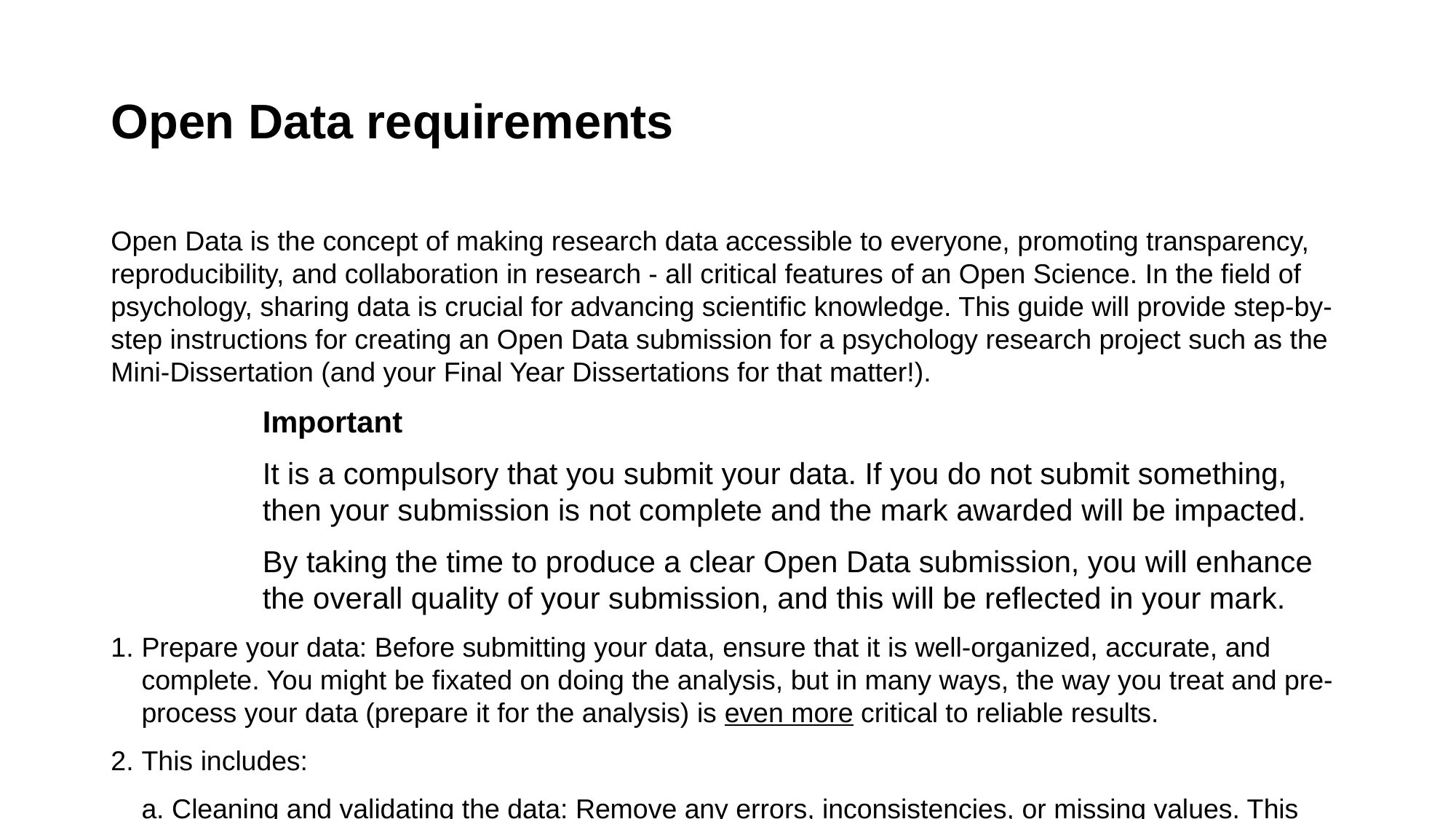

# Open Data requirements
Open Data is the concept of making research data accessible to everyone, promoting transparency, reproducibility, and collaboration in research - all critical features of an Open Science. In the field of psychology, sharing data is crucial for advancing scientific knowledge. This guide will provide step-by-step instructions for creating an Open Data submission for a psychology research project such as the Mini-Dissertation (and your Final Year Dissertations for that matter!).
Important
It is a compulsory that you submit your data. If you do not submit something, then your submission is not complete and the mark awarded will be impacted.
By taking the time to produce a clear Open Data submission, you will enhance the overall quality of your submission, and this will be reflected in your mark.
Prepare your data: Before submitting your data, ensure that it is well-organized, accurate, and complete. You might be fixated on doing the analysis, but in many ways, the way you treat and pre-process your data (prepare it for the analysis) is even more critical to reliable results.
This includes:
a. Cleaning and validating the data: Remove any errors, inconsistencies, or missing values. This may be down to participant error or a result of anything you might have done in this, your first data collection exercise (mistakes are to be EXPECTED! Don’t hide them!). Make sure the data is properly formatted (an example here might be consistent decimal places, or labelling in your variable headers.
b. Anonymizing the data: To protect participants’ privacy, remove any personally identifiable information (PII), such as names, addresses, or user generated codes. Replace these with unique identifiers, if necessary. This can be as simple as a number from 1 - n (where n is your total sample size).
Create a data dictionary or codebook: A data dictionary is a simple document that describes the variables in your dataset, their definitions, units of measurement, and any coding schemes used, such as values for any categorised data e.g. gender (1 = female, 2 = male, 3 = prefer not to say).
This will help others understand and use your data more effectively. Consider including the following information for each variable:
Variable name as it exists in your dataset
Variable description - what is the variable? Score on what measure of your Open Materials?
Data type (e.g., categorical, continuous, binary)
Units of measurement (if applicable, milliseconds, hours per day)
Consider count information, or summary information (mean, range etc)
Coding scheme (if applicable, 1 = strongly disagree, 2 = disagree etc.)
Information on any pre-processing you performed:
What were your decision rules on missing data or participant exclusion? Your data set can be the original data set which includes data you later do not analyse, or the data set that had undergone pre-processing and had had all the missing values removed… in either case, I want to know the process involved, so that I will be able to do it if I try to replicate your analysis!
Choose a suitable format (or formats) for submission: In real research, you could host this on OSF.io or a similar data repository, but you are going to submit it as a supplementary file. Choose a format (or formats) that are usable. Ideally, I would like to be able to import your data directly, so it should be in a .csv, .xlsx, or .sav file, but Jamovi, R or equivalent is fine too.
Any descriptive content (such as 3 or 4) could be in a pdf and submitted alongside the Mini-Dissertation (you can submit up to 5 files)
By following these guidelines, you will contribute to a more transparent and collaborative research environment in the field of psychology, ultimately promoting the advancement of scientific knowledge.